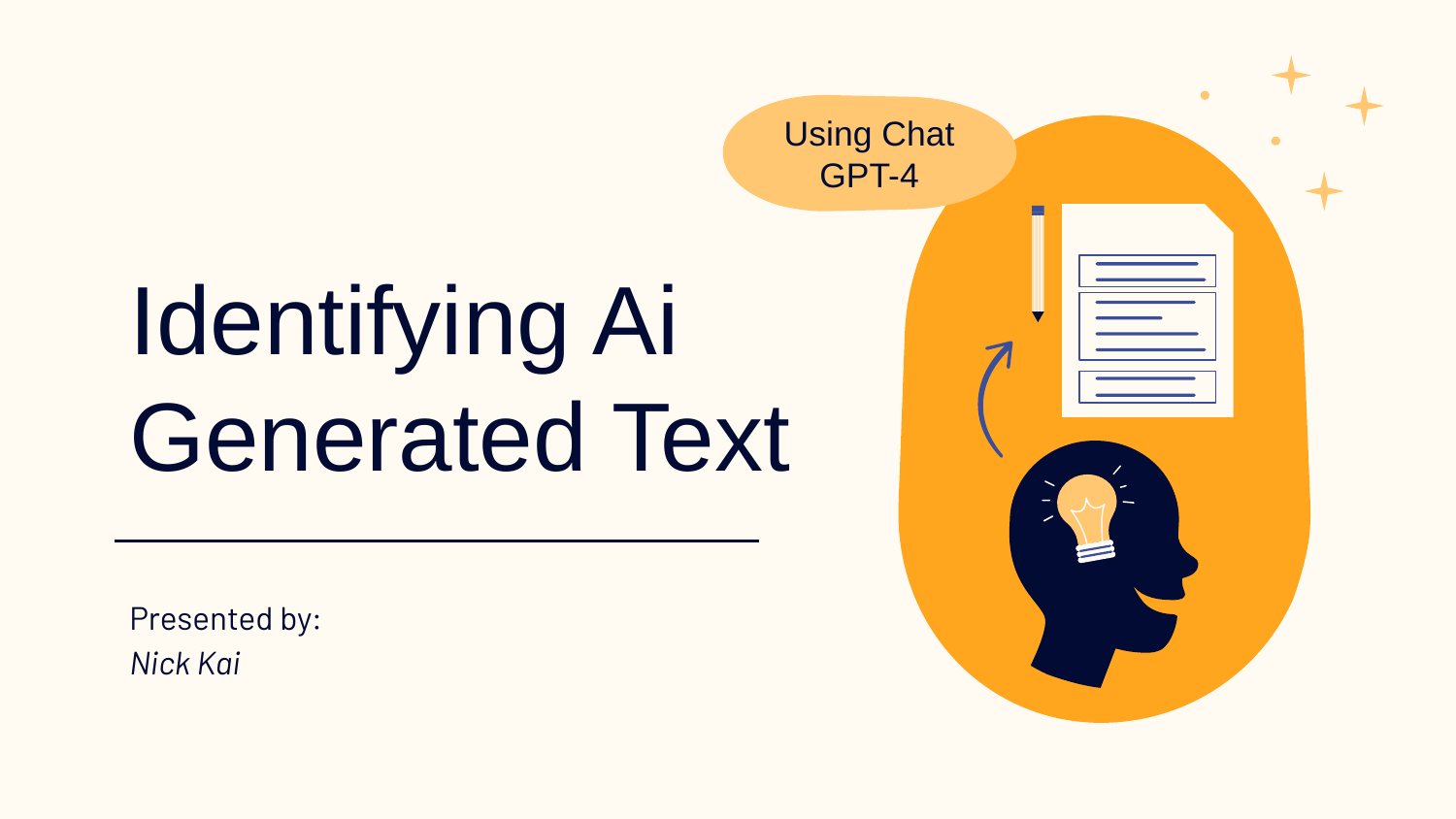

# Identifying Ai Generated Text
Using Chat GPT-4
Presented by:
Nick Kai